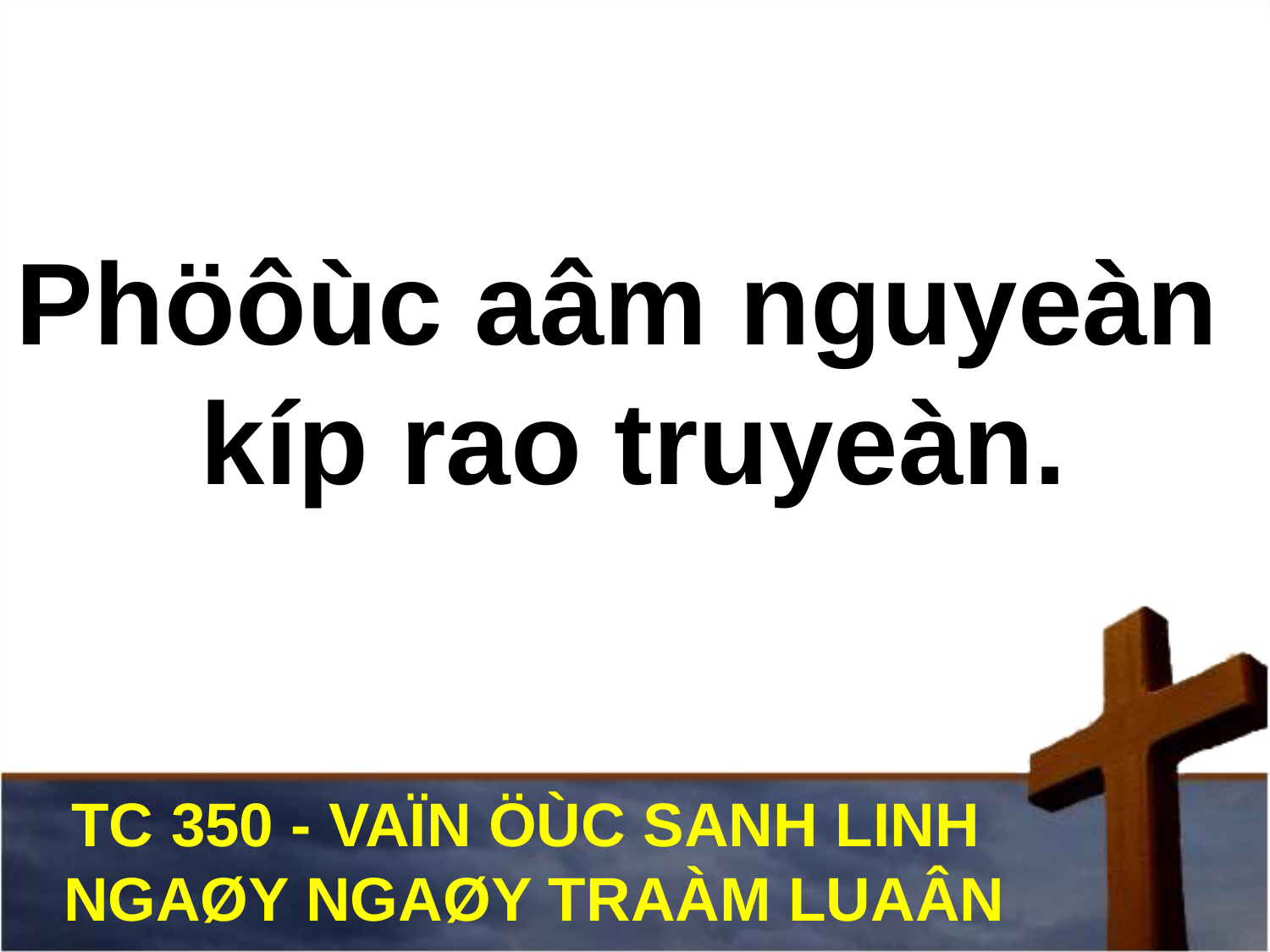

Phöôùc aâm nguyeàn
kíp rao truyeàn.
TC 350 - VAÏN ÖÙC SANH LINH
NGAØY NGAØY TRAÀM LUAÂN